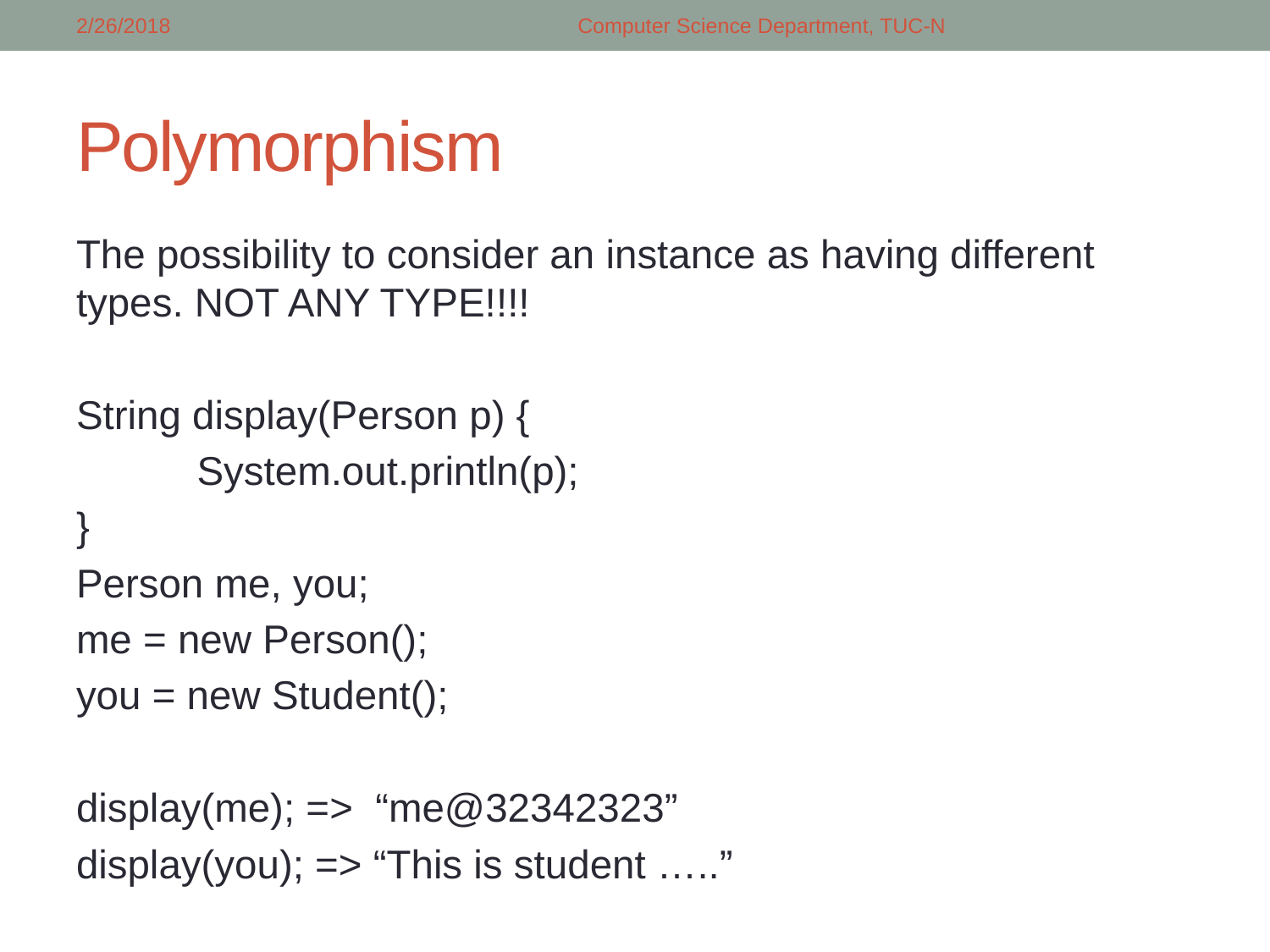

2/26/2018
Computer Science Department, TUC-N
# Polymorphism
The possibility to consider an instance as having different types. NOT ANY TYPE!!!!

String display(Person p) {
	System.out.println(p);
}
Person me, you;
me = new Person();
you = new Student();

display(me); =>  “me@32342323”
display(you); => “This is student …..”